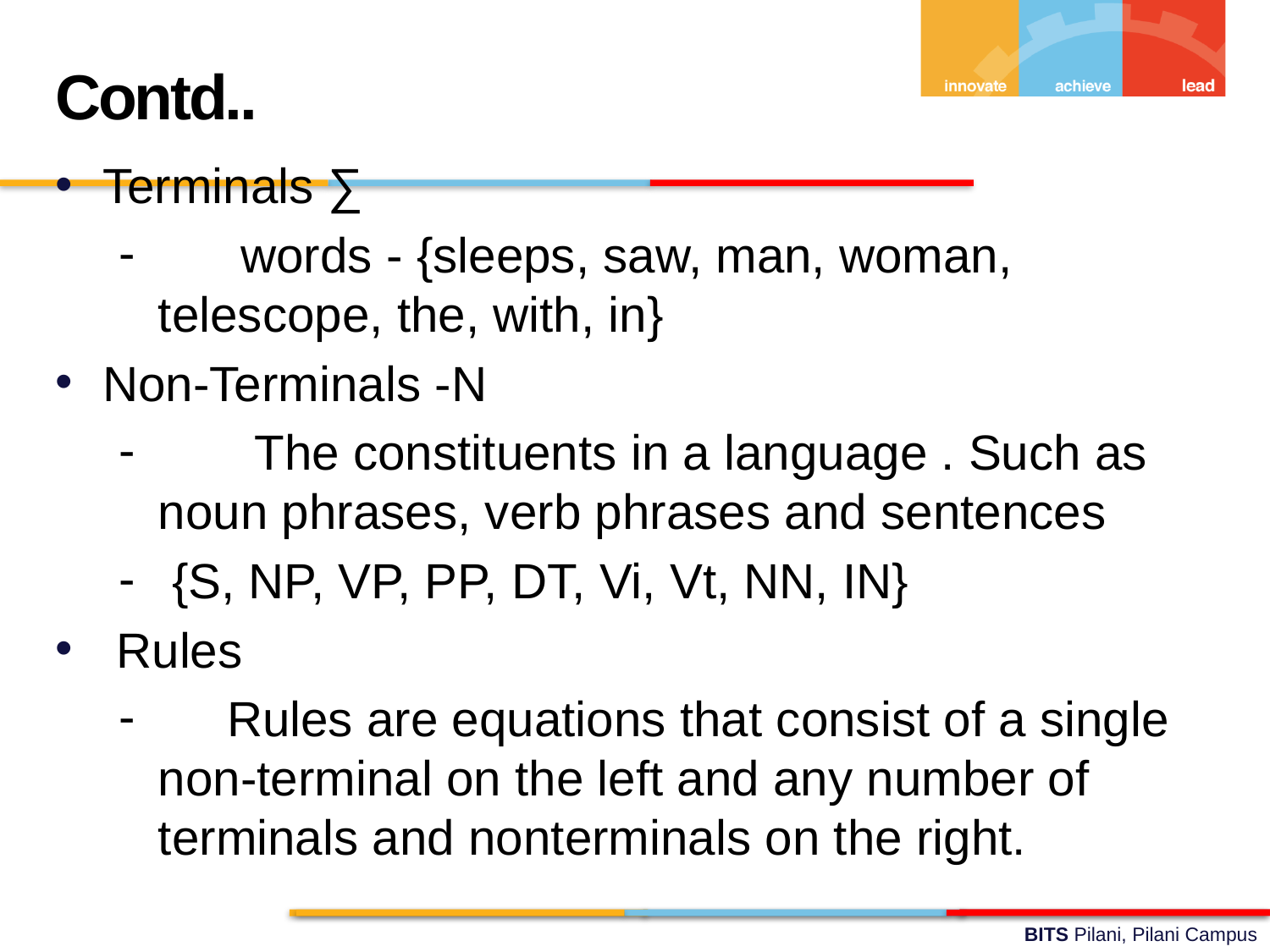

Contd..
Terminals ∑
      words - {sleeps, saw, man, woman, telescope, the, with, in}
Non-Terminals -N
       The constituents in a language . Such as noun phrases, verb phrases and sentences
 {S, NP, VP, PP, DT, Vi, Vt, NN, IN}
 Rules
     Rules are equations that consist of a single non-terminal on the left and any number of terminals and nonterminals on the right.